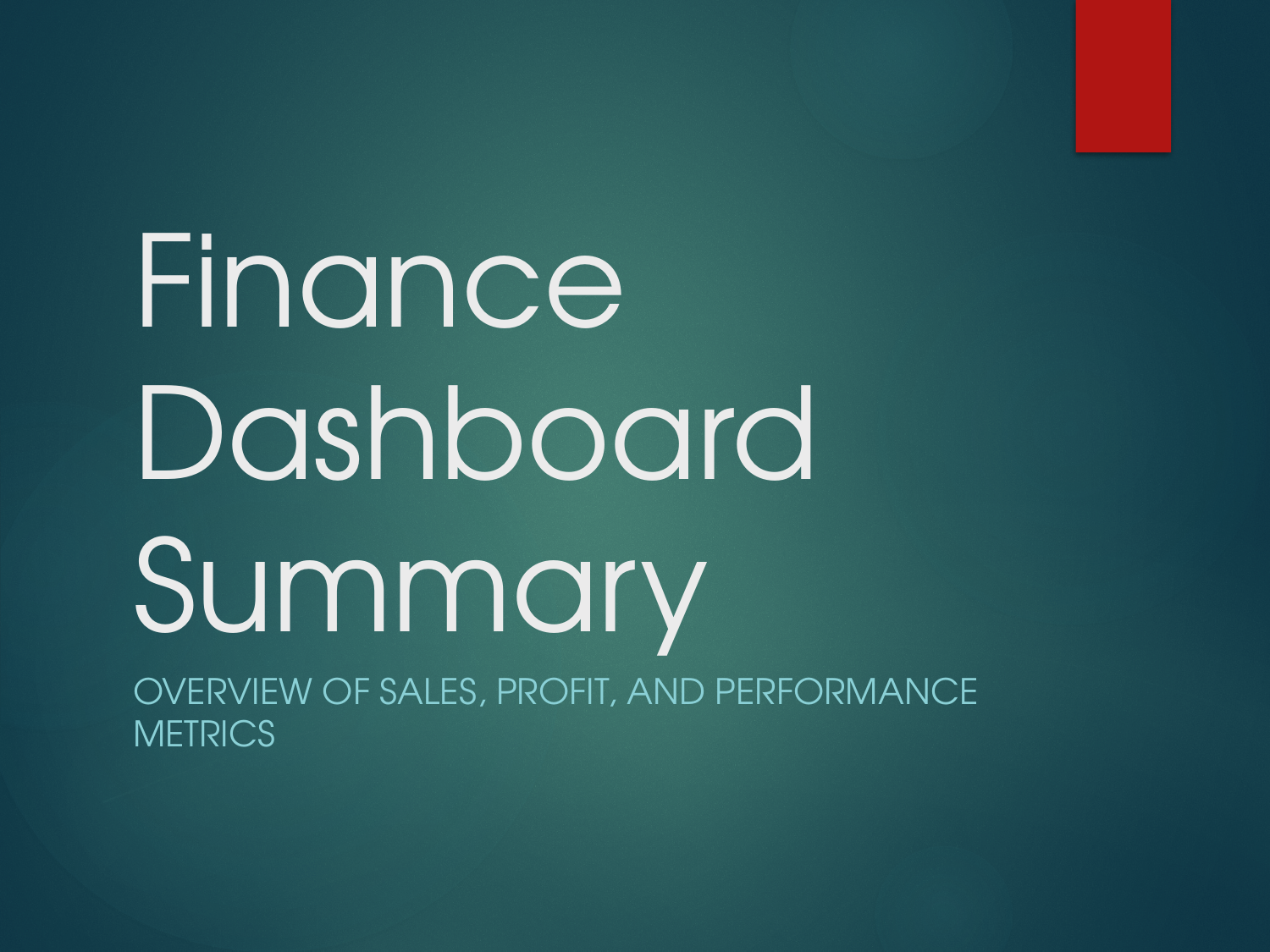

# Finance Dashboard Summary
Overview of Sales, Profit, and Performance Metrics